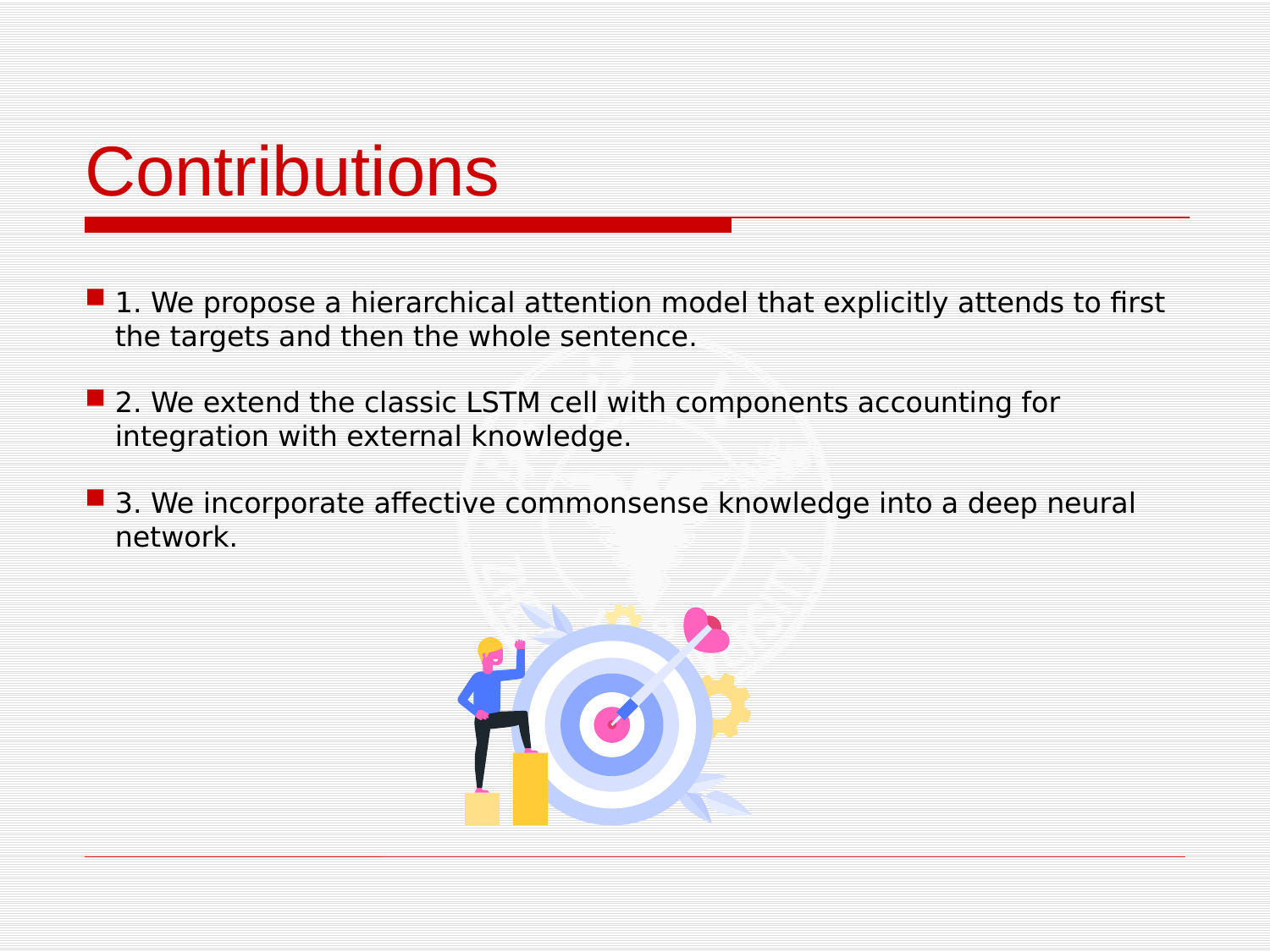

# Contributions
1. We propose a hierarchical attention model that explicitly attends to first the targets and then the whole sentence.
2. We extend the classic LSTM cell with components accounting for integration with external knowledge.
3. We incorporate affective commonsense knowledge into a deep neural network.